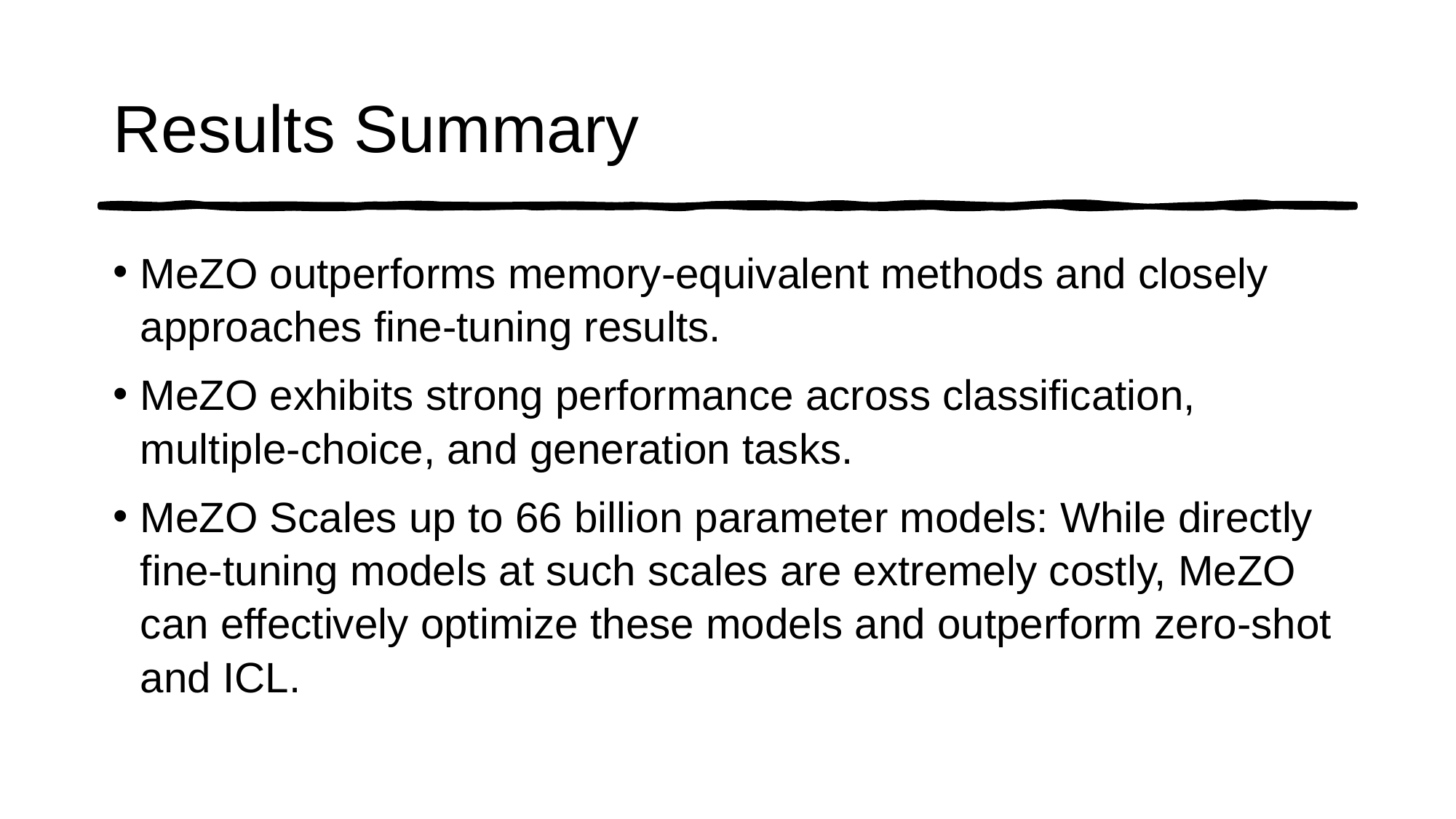

# Results Summary
MeZO outperforms memory-equivalent methods and closely approaches fine-tuning results.
MeZO exhibits strong performance across classification, multiple-choice, and generation tasks.
MeZO Scales up to 66 billion parameter models: While directly fine-tuning models at such scales are extremely costly, MeZO can effectively optimize these models and outperform zero-shot and ICL.